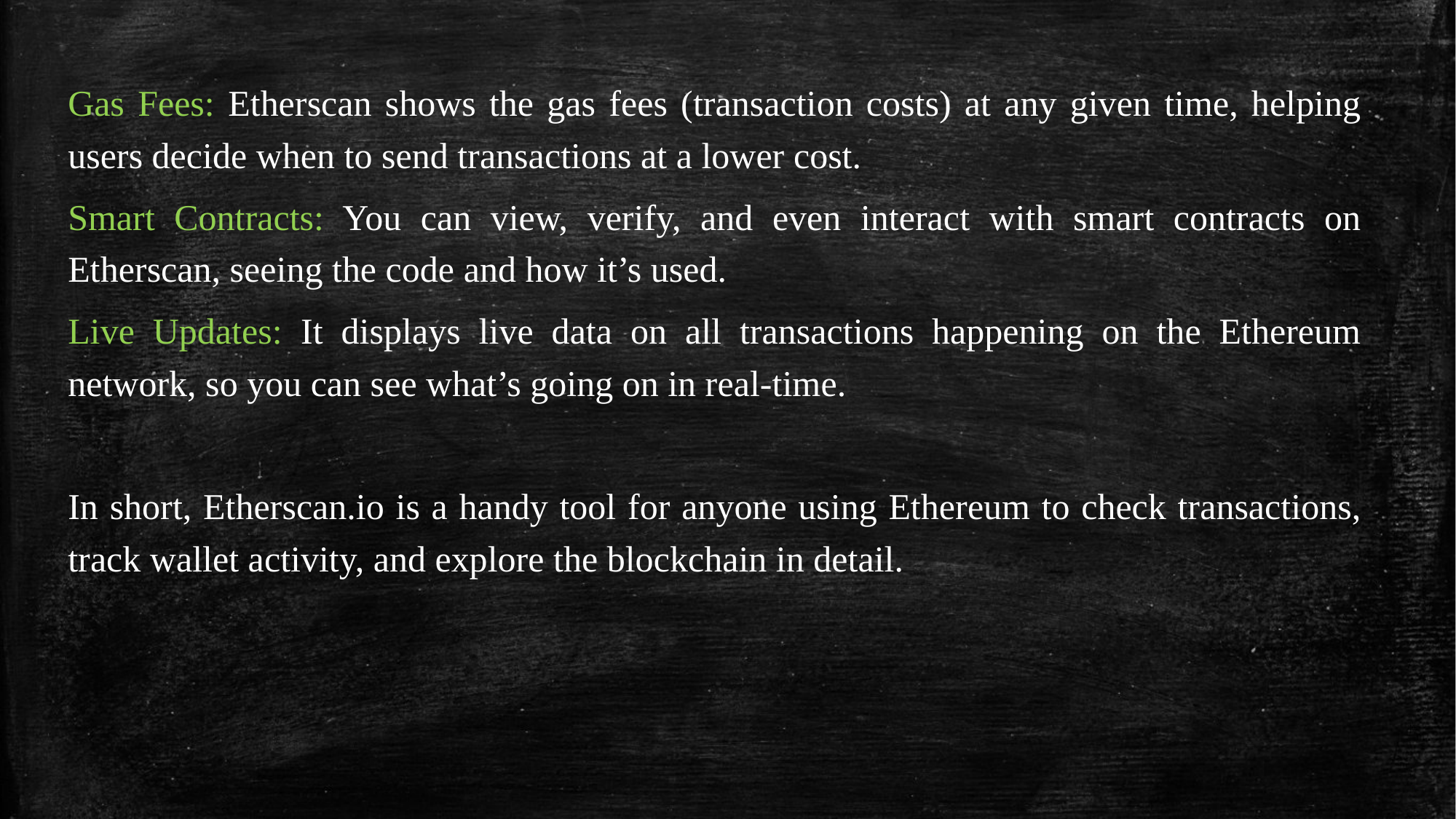

Gas Fees: Etherscan shows the gas fees (transaction costs) at any given time, helping users decide when to send transactions at a lower cost.
Smart Contracts: You can view, verify, and even interact with smart contracts on Etherscan, seeing the code and how it’s used.
Live Updates: It displays live data on all transactions happening on the Ethereum network, so you can see what’s going on in real-time.

In short, Etherscan.io is a handy tool for anyone using Ethereum to check transactions, track wallet activity, and explore the blockchain in detail.